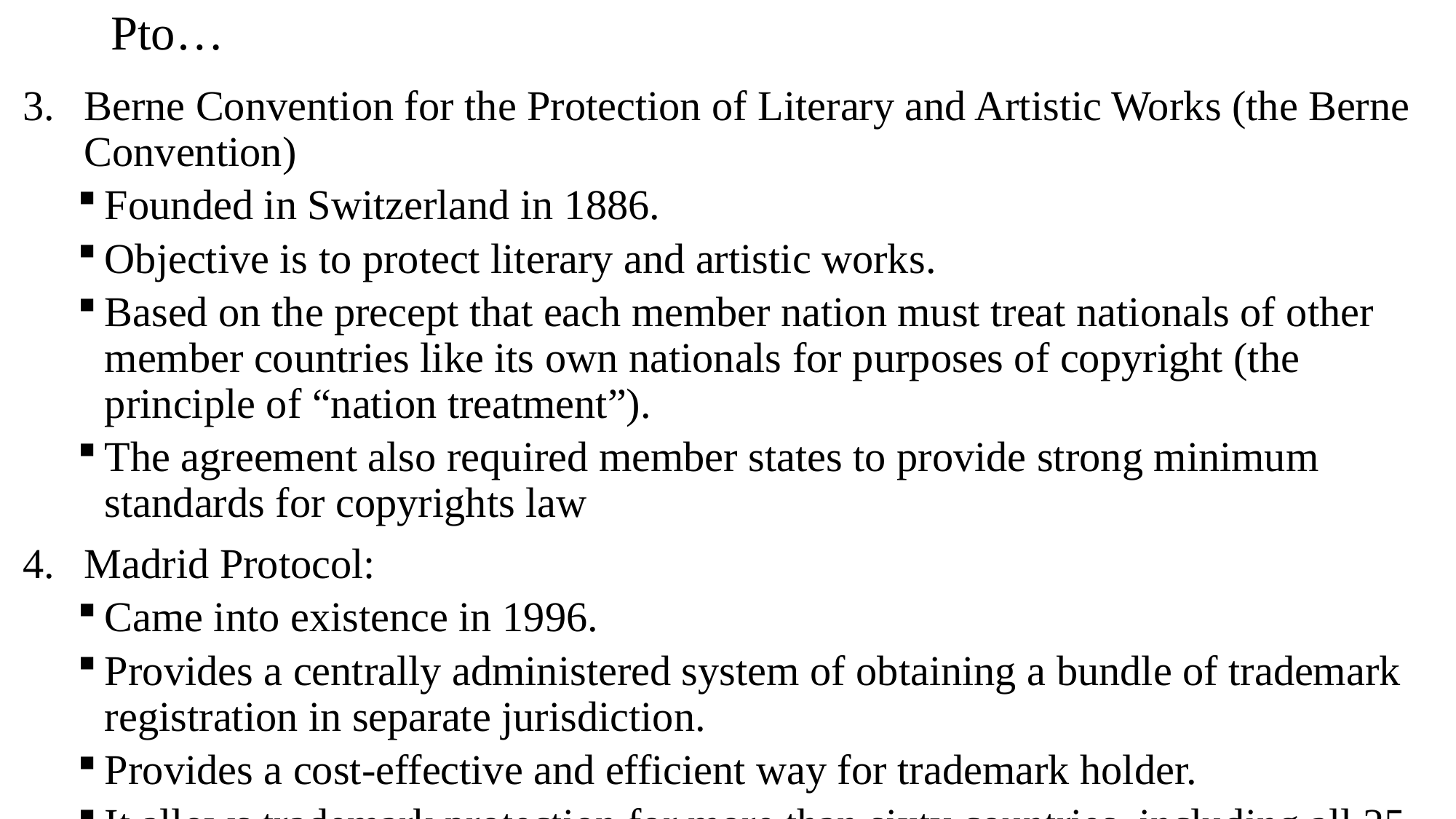

# Pto…
Berne Convention for the Protection of Literary and Artistic Works (the Berne Convention)
Founded in Switzerland in 1886.
Objective is to protect literary and artistic works.
Based on the precept that each member nation must treat nationals of other member countries like its own nationals for purposes of copyright (the principle of “nation treatment”).
The agreement also required member states to provide strong minimum standards for copyrights law
Madrid Protocol:
Came into existence in 1996.
Provides a centrally administered system of obtaining a bundle of trademark registration in separate jurisdiction.
Provides a cost-effective and efficient way for trademark holder.
It allows trademark protection for more than sixty countries, including all 25 countries of the European Union.